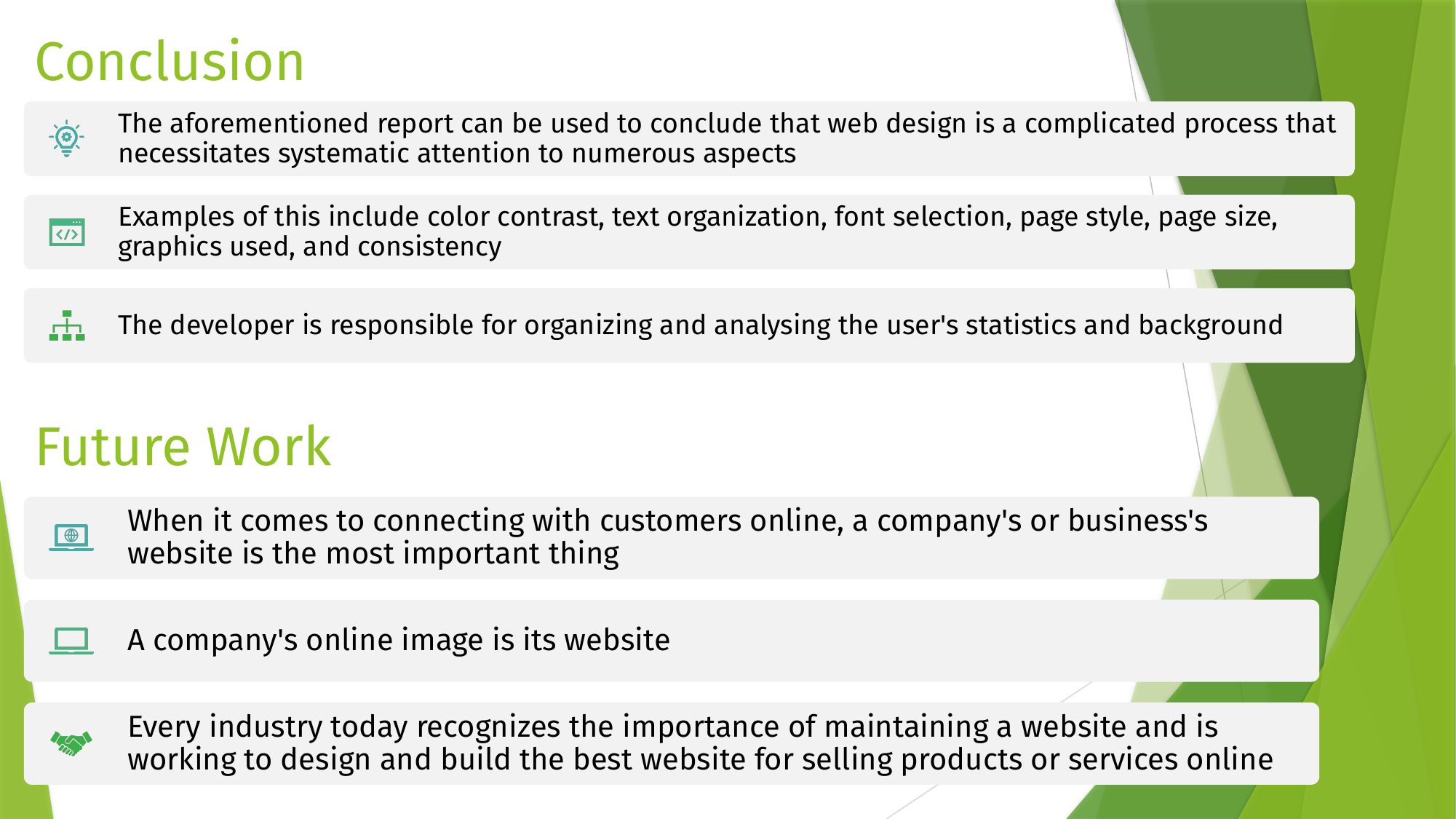

# Conclusion
The aforementioned report can be used to conclude that web design is a complicated process that necessitates systematic attention to numerous aspects
Examples of this include color contrast, text organization, font selection, page style, page size, graphics used, and consistency
The developer is responsible for organizing and analysing the user's statistics and background
Future Work
When it comes to connecting with customers online, a company's or business's website is the most important thing
A company's online image is its website
Every industry today recognizes the importance of maintaining a website and is working to design and build the best website for selling products or services online